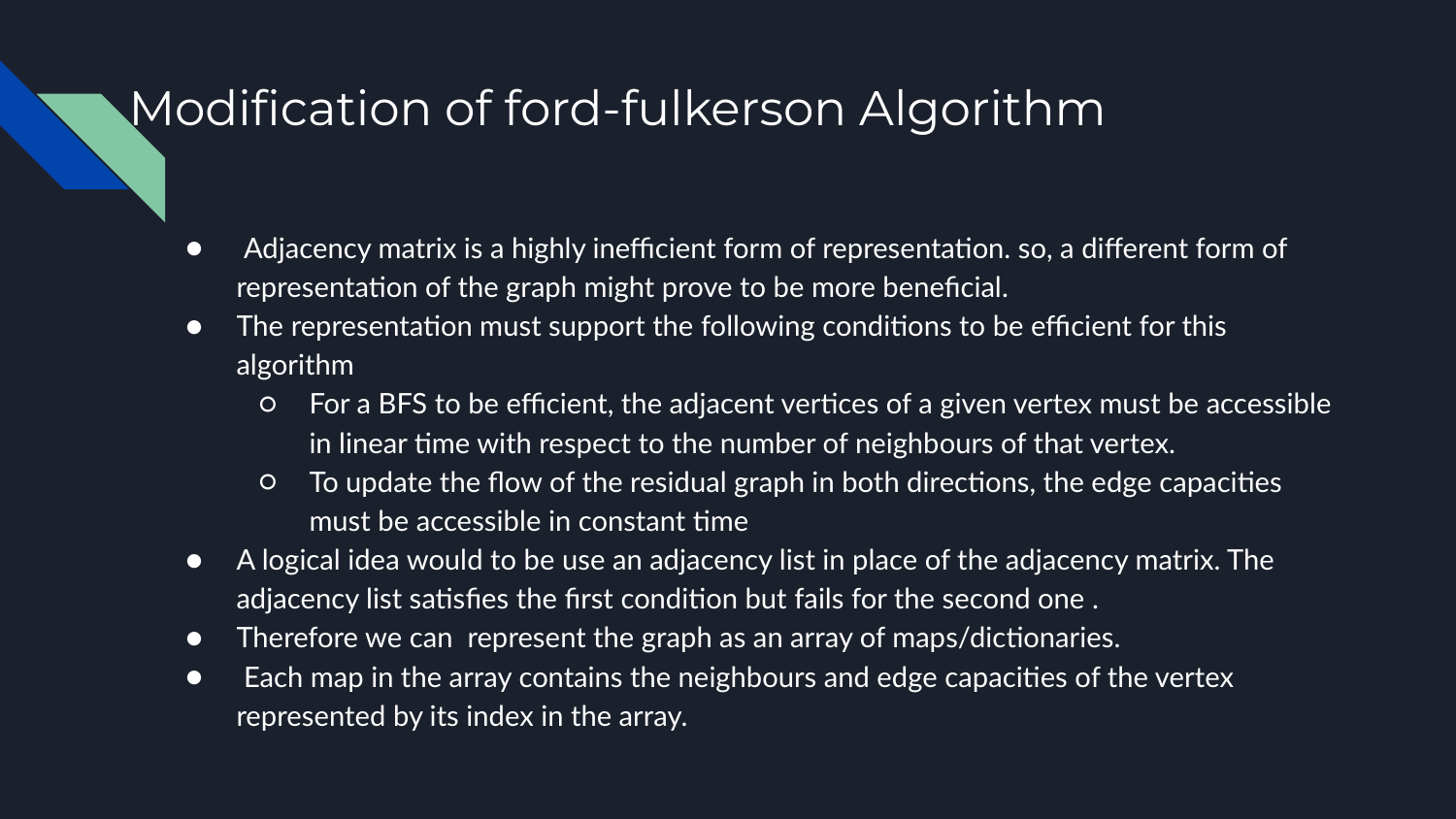

# Modification of ford-fulkerson Algorithm
 Adjacency matrix is a highly inefficient form of representation. so, a different form of representation of the graph might prove to be more beneficial.
The representation must support the following conditions to be efficient for this algorithm
For a BFS to be efficient, the adjacent vertices of a given vertex must be accessible in linear time with respect to the number of neighbours of that vertex.
To update the flow of the residual graph in both directions, the edge capacities must be accessible in constant time
A logical idea would to be use an adjacency list in place of the adjacency matrix. The adjacency list satisfies the first condition but fails for the second one .
Therefore we can  represent the graph as an array of maps/dictionaries.
 Each map in the array contains the neighbours and edge capacities of the vertex represented by its index in the array.